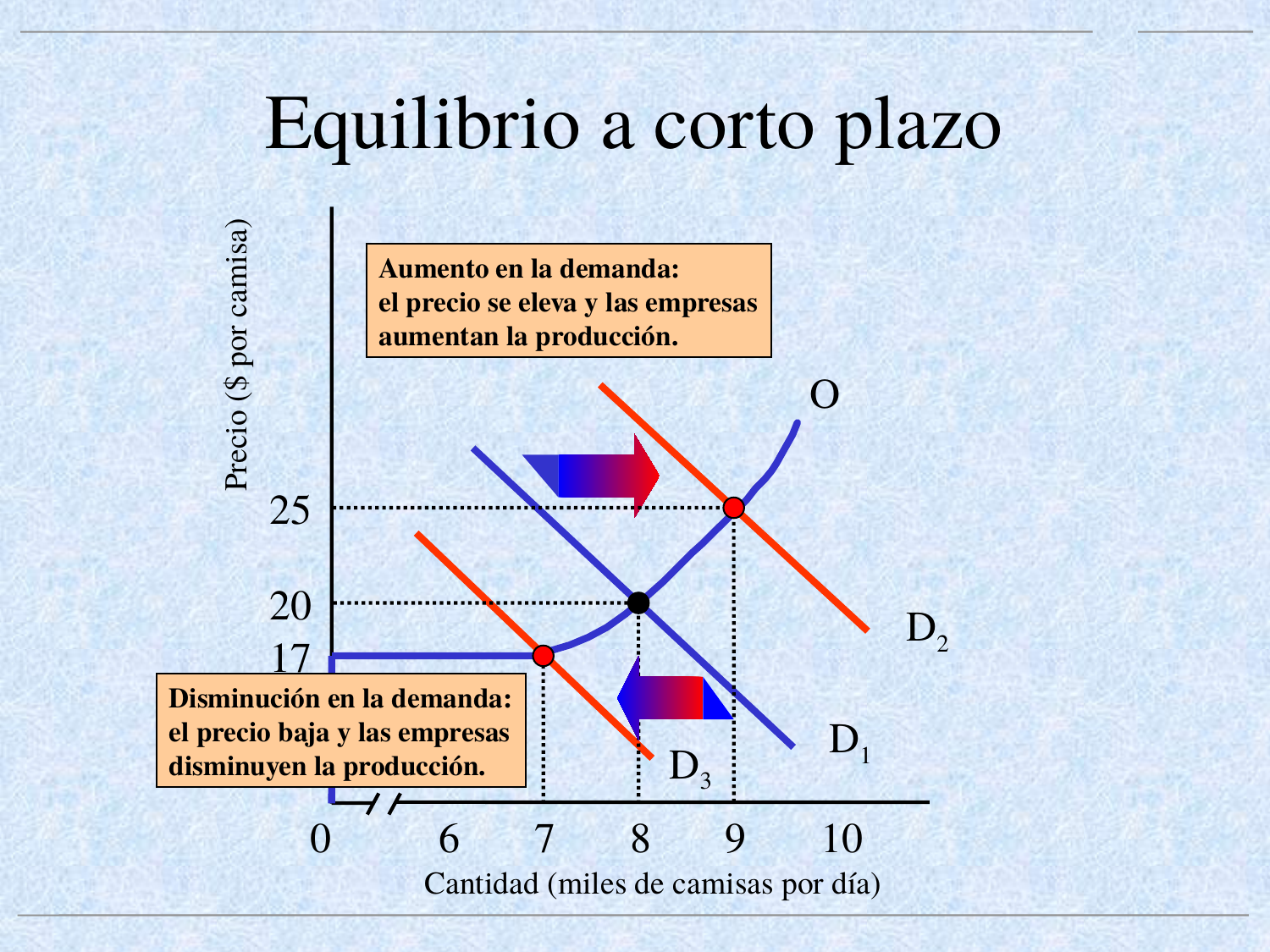

# Equilibrio a corto plazo

Aumento en la demanda:
el precio se eleva y las empresas
aumentan la producción.
O

D2

Precio ($ por camisa)

25

D3
20

17

Disminución en la demanda:
el precio baja y las empresas
disminuyen la producción.

D1

0
6       7       8       9       10

Cantidad (miles de camisas por día)